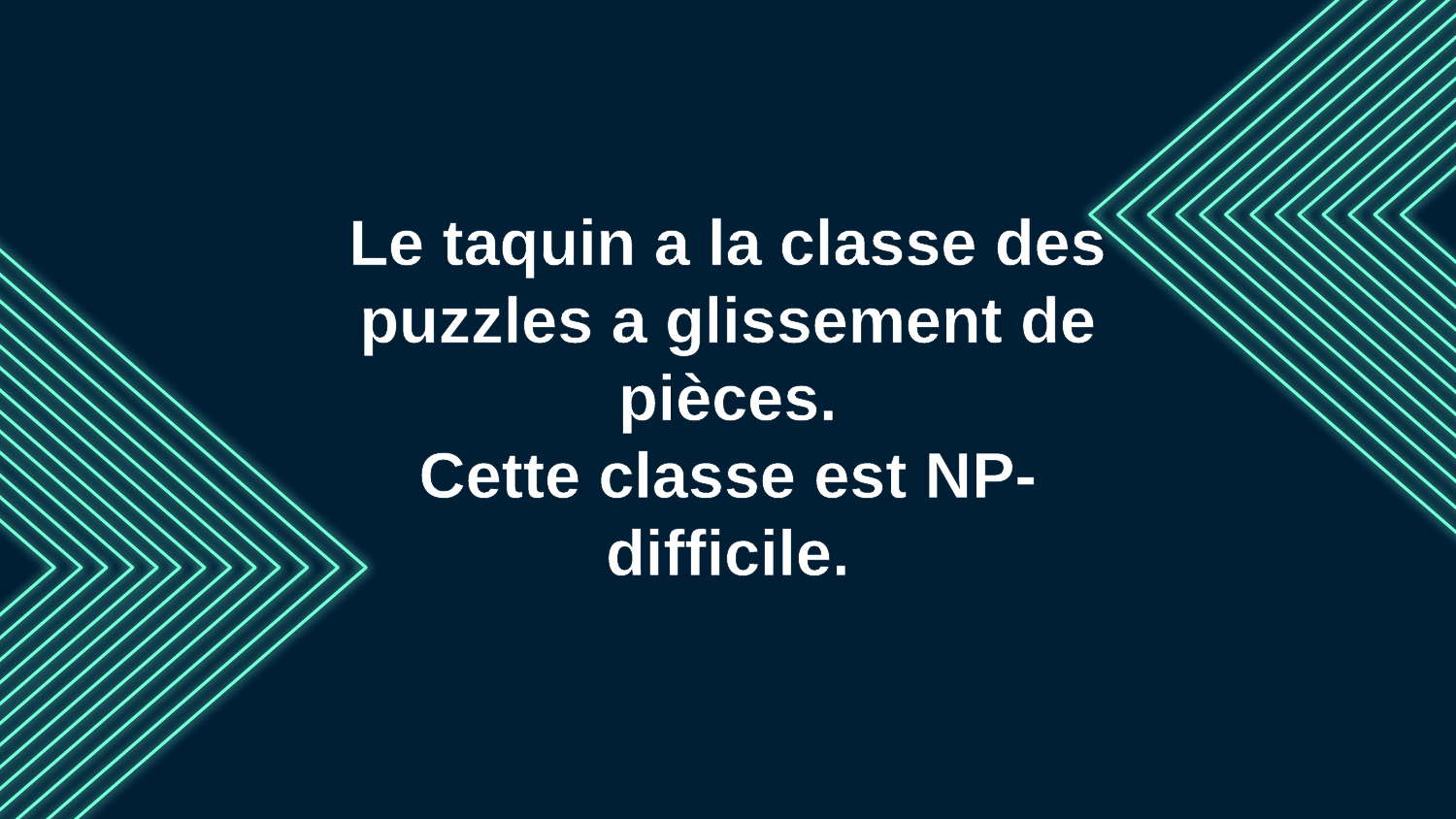

# Le taquin a la classe des puzzles a glissement de pièces. Cette classe est NP-difficile.